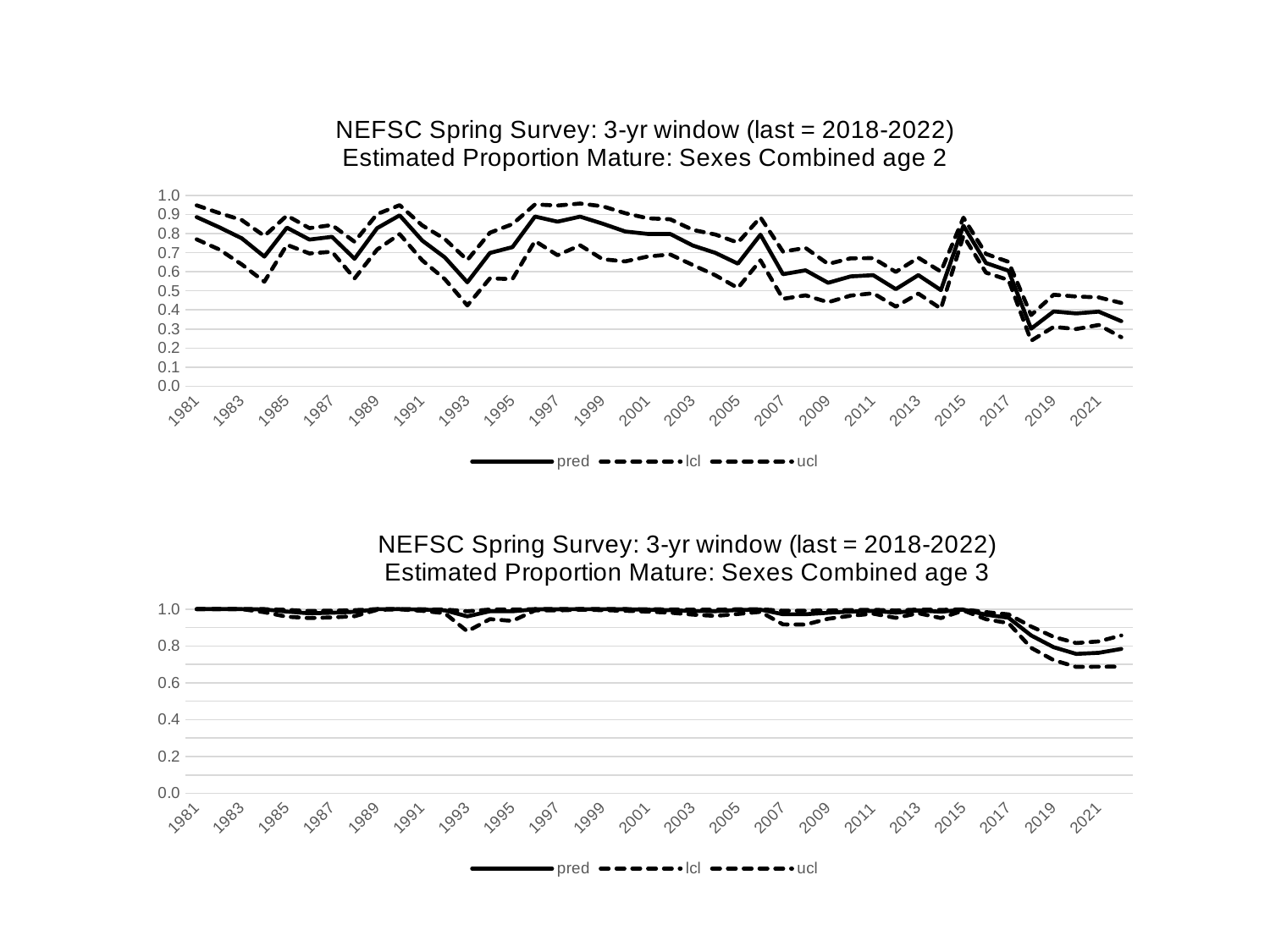

### Chart: NEFSC Spring Survey: 3-yr window (last = 2018-2022)
Estimated Proportion Mature: Sexes Combined age 2

| Category | pred | lcl | ucl |
|---|---|---|---|
| 1981 | 0.8867924528 | 0.7700686824 | 0.9482442805 |
| 1982 | 0.8333333333 | 0.7171745378 | 0.9079106402 |
| 1983 | 0.7755102041 | 0.6384490007 | 0.8711026064 |
| 1984 | 0.6796780271 | 0.5482778717 | 0.7876587168 |
| 1985 | 0.8314957119 | 0.7415430865 | 0.8945916612 |
| 1986 | 0.7690169286 | 0.6960060097 | 0.828805725 |
| 1987 | 0.783304425 | 0.7053071826 | 0.8451890898 |
| 1988 | 0.6682663608 | 0.5652405694 | 0.7573582624 |
| 1989 | 0.8285372879 | 0.7164955366 | 0.9023354671 |
| 1990 | 0.8958073251 | 0.7973949066 | 0.9494478788 |
| 1991 | 0.7635621008 | 0.6602343971 | 0.8429414443 |
| 1992 | 0.6756742141 | 0.5617861944 | 0.7719774132 |
| 1993 | 0.545090011 | 0.4234622039 | 0.6615657115 |
| 1994 | 0.6986331234 | 0.5657385876 | 0.8048848458 |
| 1995 | 0.729296236 | 0.5617204144 | 0.8499185791 |
| 1996 | 0.8895832513 | 0.7614658513 | 0.9531244687 |
| 1997 | 0.8626901594 | 0.686931965 | 0.9473407287 |
| 1998 | 0.8889879589 | 0.7391685979 | 0.9576793645 |
| 1999 | 0.8520649472 | 0.6660247527 | 0.9432951169 |
| 2000 | 0.8114483483 | 0.6545441713 | 0.9071921639 |
| 2001 | 0.7983767026 | 0.6801239578 | 0.8805887589 |
| 2002 | 0.7982824974 | 0.6907580467 | 0.875176302 |
| 2003 | 0.737886655 | 0.635570421 | 0.8196291312 |
| 2004 | 0.6993398803 | 0.5818605329 | 0.7954177018 |
| 2005 | 0.6427160844 | 0.5150472405 | 0.7528996681 |
| 2006 | 0.7946375314 | 0.6603936301 | 0.8850523695 |
| 2007 | 0.5875007434 | 0.4580785098 | 0.705861182 |
| 2008 | 0.6077509317 | 0.4763908896 | 0.7251679261 |
| 2009 | 0.5424180822 | 0.4402600337 | 0.6411293217 |
| 2010 | 0.5759378511 | 0.4750673673 | 0.6708545918 |
| 2011 | 0.582468694 | 0.4874015061 | 0.6717777248 |
| 2012 | 0.5089278261 | 0.4176417261 | 0.5996224186 |
| 2013 | 0.5826493872 | 0.4854831242 | 0.6737954011 |
| 2014 | 0.5039856243 | 0.4066513423 | 0.6010187446 |
| 2015 | 0.8418404664 | 0.7884129149 | 0.8837660389 |
| 2016 | 0.6462409938 | 0.595521395 | 0.693869982 |
| 2017 | 0.60547548 | 0.556691871 | 0.652244248 |
| 2018 | 0.3014503919 | 0.2384788812 | 0.3729073461 |
| 2019 | 0.3921943824 | 0.3111495085 | 0.4796501618 |
| 2020 | 0.3815232725 | 0.2999033695 | 0.4704302017 |
| 2021 | 0.3910781795 | 0.3212493868 | 0.4656719029 |
| 2022 | 0.3410779486 | 0.2569710251 | 0.4365399095 |

### Chart: NEFSC Spring Survey: 3-yr window (last = 2018-2022)
Estimated Proportion Mature: Sexes Combined age 3

| Category | pred | lcl | ucl |
|---|---|---|---|
| 1981 | 0.9999998652 | 1.0 | 1.0 |
| 1982 | 0.9999997565 | 1.0 | 1.0 |
| 1983 | 0.999999679 | 1.0 | 1.0 |
| 1984 | 0.9981798482 | 0.9830648285 | 0.9998070226 |
| 1985 | 0.9865006098 | 0.958546673 | 0.9956886724 |
| 1986 | 0.9771777645 | 0.9513753696 | 0.9894402322 |
| 1987 | 0.9802485981 | 0.9548010791 | 0.9914964671 |
| 1988 | 0.9851993059 | 0.9614351272 | 0.994404907 |
| 1989 | 0.9996124534 | 0.9959607623 | 0.9999629395 |
| 1990 | 0.9998461602 | 0.998759614 | 0.9999809381 |
| 1991 | 0.9973803893 | 0.9906606925 | 0.9992687861 |
| 1992 | 0.9933002186 | 0.9775331254 | 0.9980244401 |
| 1993 | 0.9605465029 | 0.879153209 | 0.9878754438 |
| 1994 | 0.9884550816 | 0.94574918 | 0.9976275016 |
| 1995 | 0.988193757 | 0.9359190723 | 0.9979196122 |
| 1996 | 0.9991798697 | 0.9928134602 | 0.9999069351 |
| 1997 | 0.9993999647 | 0.99259067 | 0.9999517113 |
| 1998 | 0.9998378581 | 0.9971753412 | 0.9999907161 |
| 1999 | 0.9996803443 | 0.9942759981 | 0.99998224 |
| 2000 | 0.9989277807 | 0.9908778122 | 0.9998748687 |
| 2001 | 0.9966304467 | 0.9860289207 | 0.9991939057 |
| 2002 | 0.9943377227 | 0.9805518171 | 0.9983677131 |
| 2003 | 0.9896739769 | 0.9700892877 | 0.9964816734 |
| 2004 | 0.9888358082 | 0.9629962616 | 0.9966936646 |
| 2005 | 0.9950725542 | 0.9734686596 | 0.9991011102 |
| 2006 | 0.9970448623 | 0.9851771853 | 0.9994164794 |
| 2007 | 0.9722190232 | 0.9170207504 | 0.9910571662 |
| 2008 | 0.9723162469 | 0.9159845508 | 0.9912392291 |
| 2009 | 0.9801892486 | 0.9475390392 | 0.9926759651 |
| 2010 | 0.9864211087 | 0.9636696675 | 0.9949986733 |
| 2011 | 0.9905530783 | 0.9751328112 | 0.9964460118 |
| 2012 | 0.9808831121 | 0.9522780292 | 0.9924774357 |
| 2013 | 0.9926584377 | 0.977583563 | 0.997620258 |
| 2014 | 0.9856783518 | 0.9512820907 | 0.9958946551 |
| 2015 | 0.9970770295 | 0.9926749953 | 0.9988367177 |
| 2016 | 0.9697791186 | 0.9451492693 | 0.9835419093 |
| 2017 | 0.9530024748 | 0.9240239181 | 0.9712717611 |
| 2018 | 0.8573601112 | 0.7900796246 | 0.9056519302 |
| 2019 | 0.7931151943 | 0.7228924913 | 0.8492534472 |
| 2020 | 0.7569226377 | 0.6864655366 | 0.8157953044 |
| 2021 | 0.7628906964 | 0.6875779458 | 0.8246777336 |
| 2022 | 0.7841457974 | 0.687688279 | 0.8570069128 |